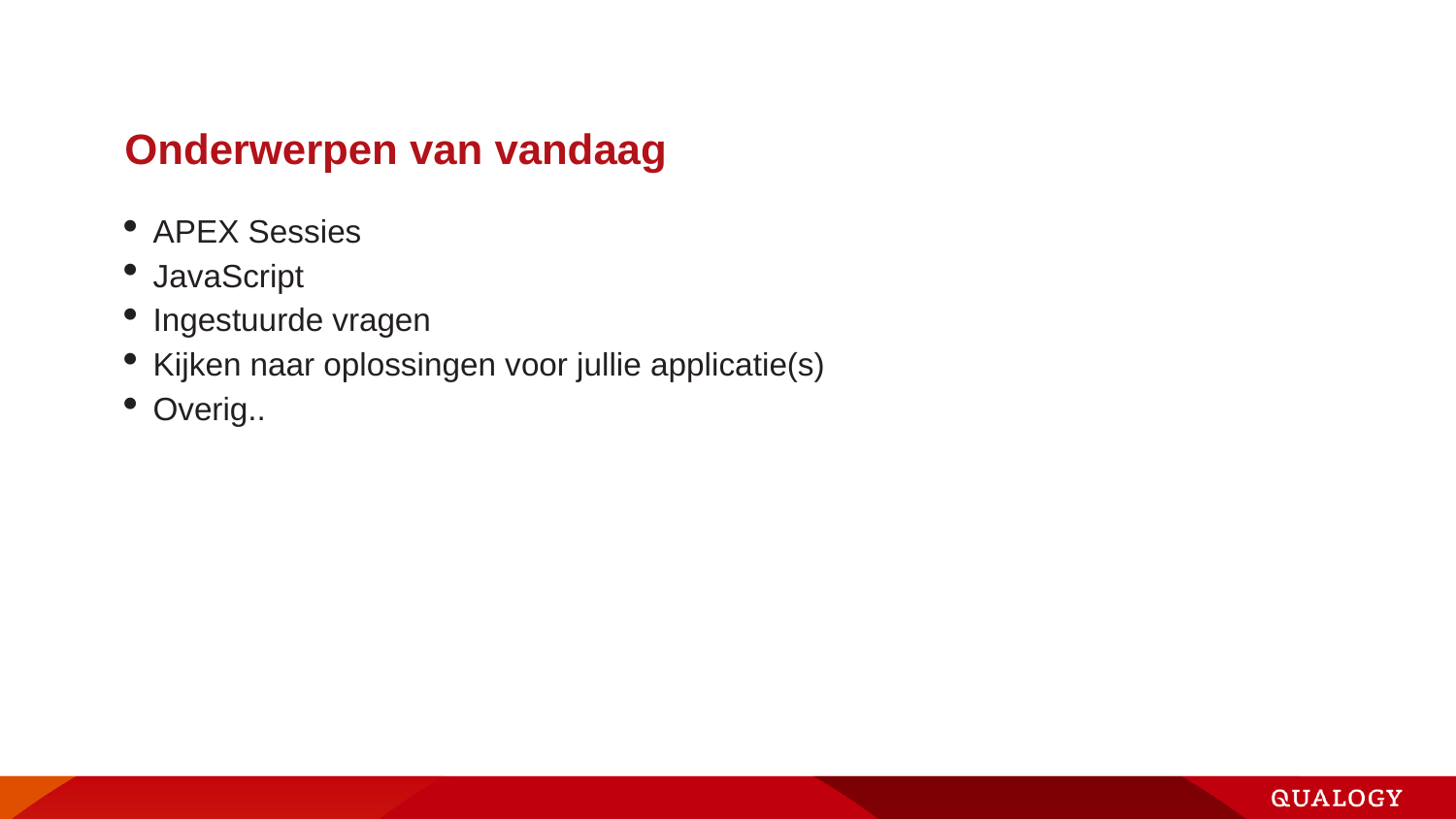

# Onderwerpen van vandaag
APEX Sessies
JavaScript
Ingestuurde vragen
Kijken naar oplossingen voor jullie applicatie(s)
Overig..